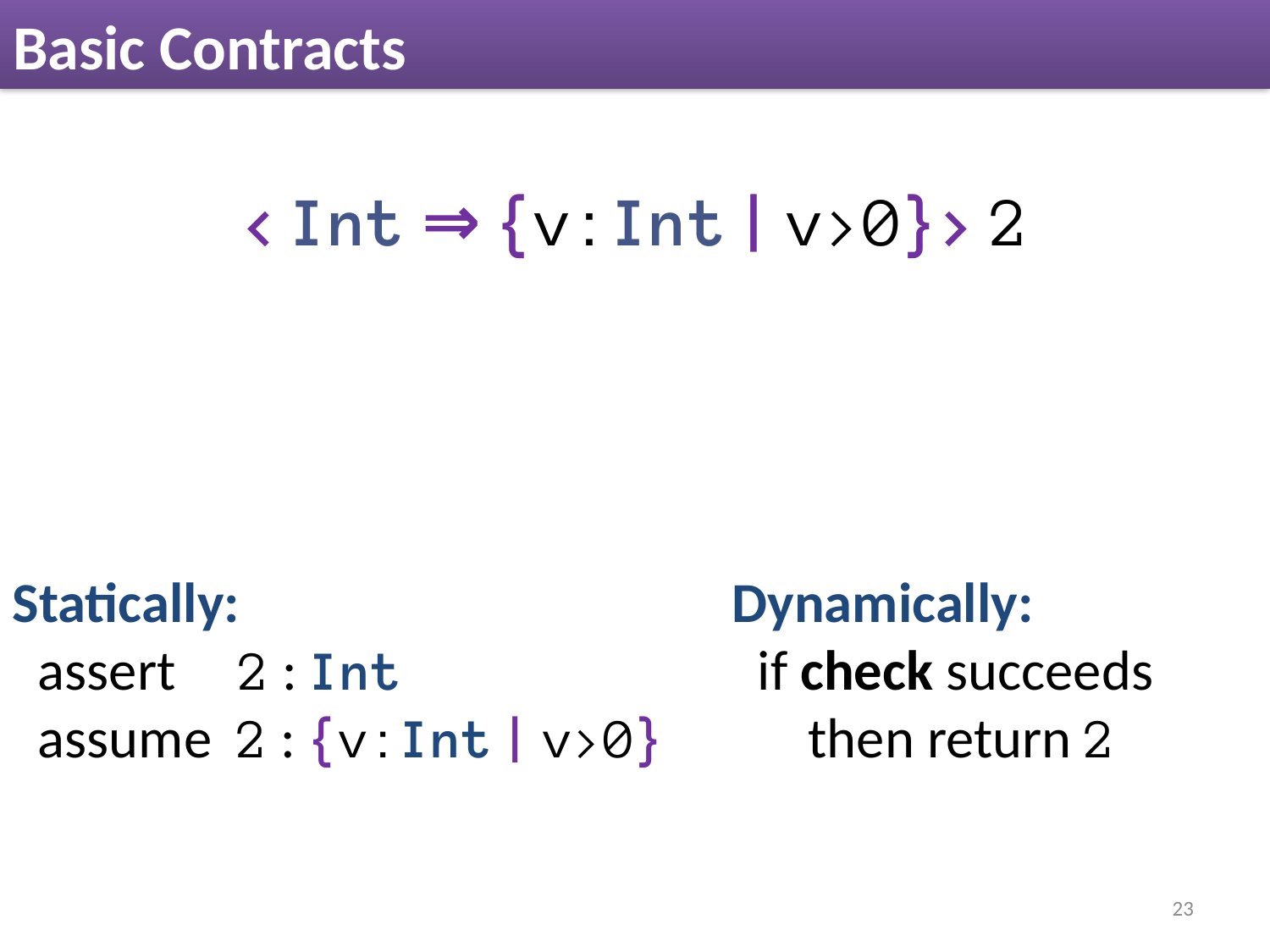

# Basic Contracts
< Int ⇒ {v:Int | v>0}> 2
Statically:
  assert     2 : Int
  assume  2 : {v:Int | v>0}
Dynamically:
  if check succeeds
      then return 2
23